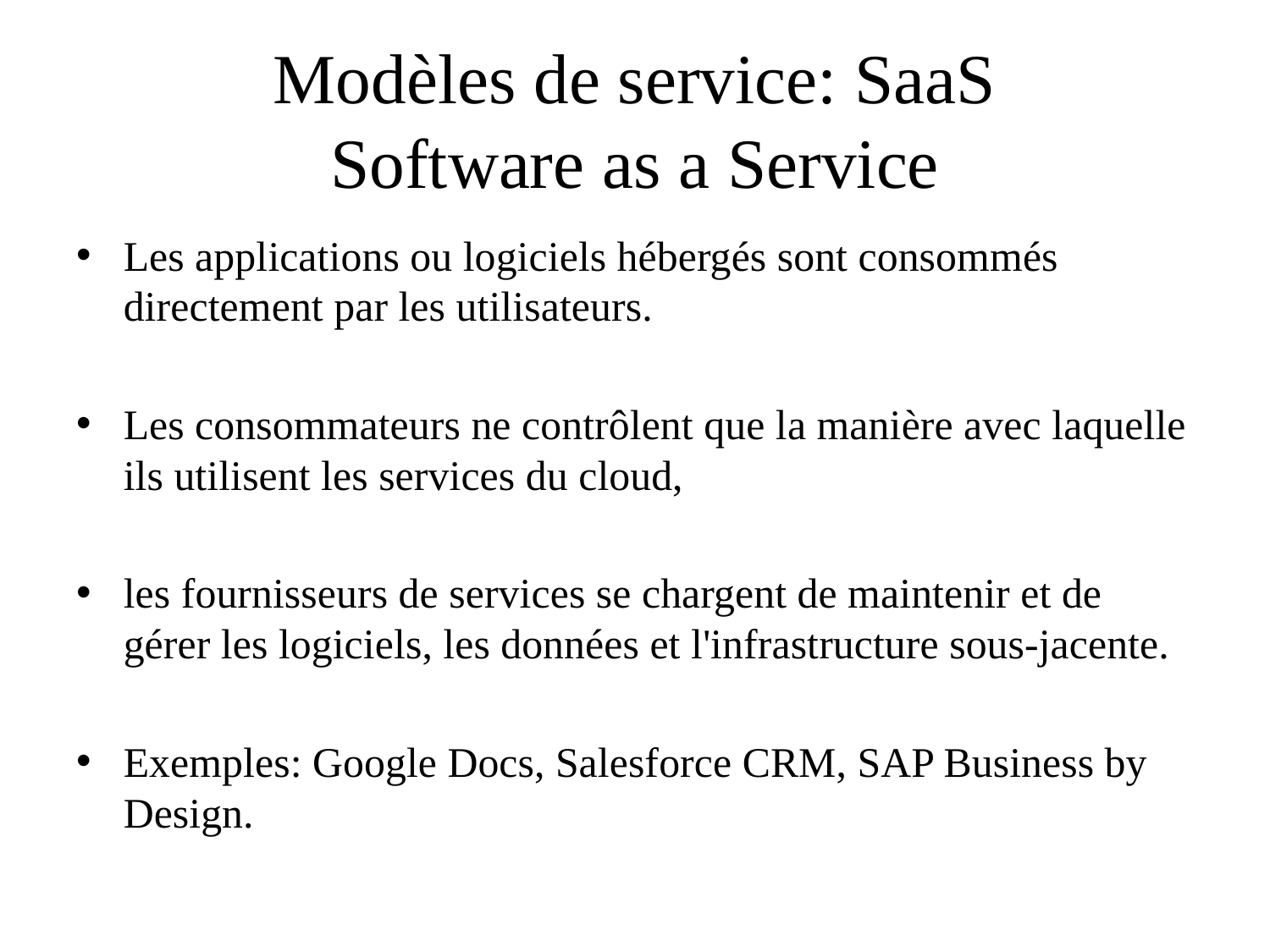

# Modèles de service: SaaS Software as a Service
Les applications ou logiciels hébergés sont consommés directement par les utilisateurs.

Les consommateurs ne contrôlent que la manière avec laquelle ils utilisent les services du cloud,

les fournisseurs de services se chargent de maintenir et de gérer les logiciels, les données et l'infrastructure sous-jacente.

Exemples: Google Docs, Salesforce CRM, SAP Business by Design.